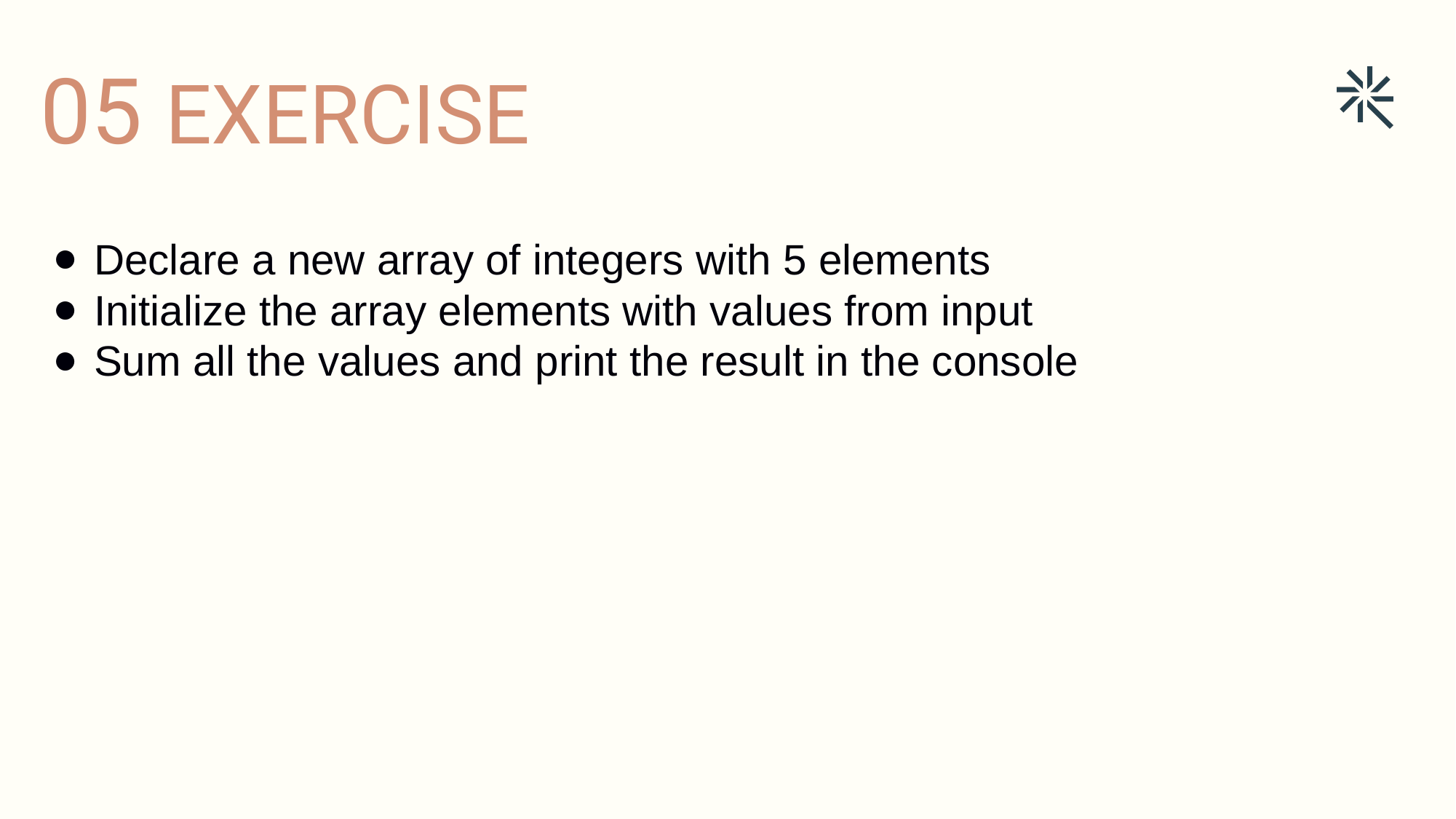

05 EXERCISE
Declare a new array of integers with 5 elements
Initialize the array elements with values from input
Sum all the values and print the result in the console